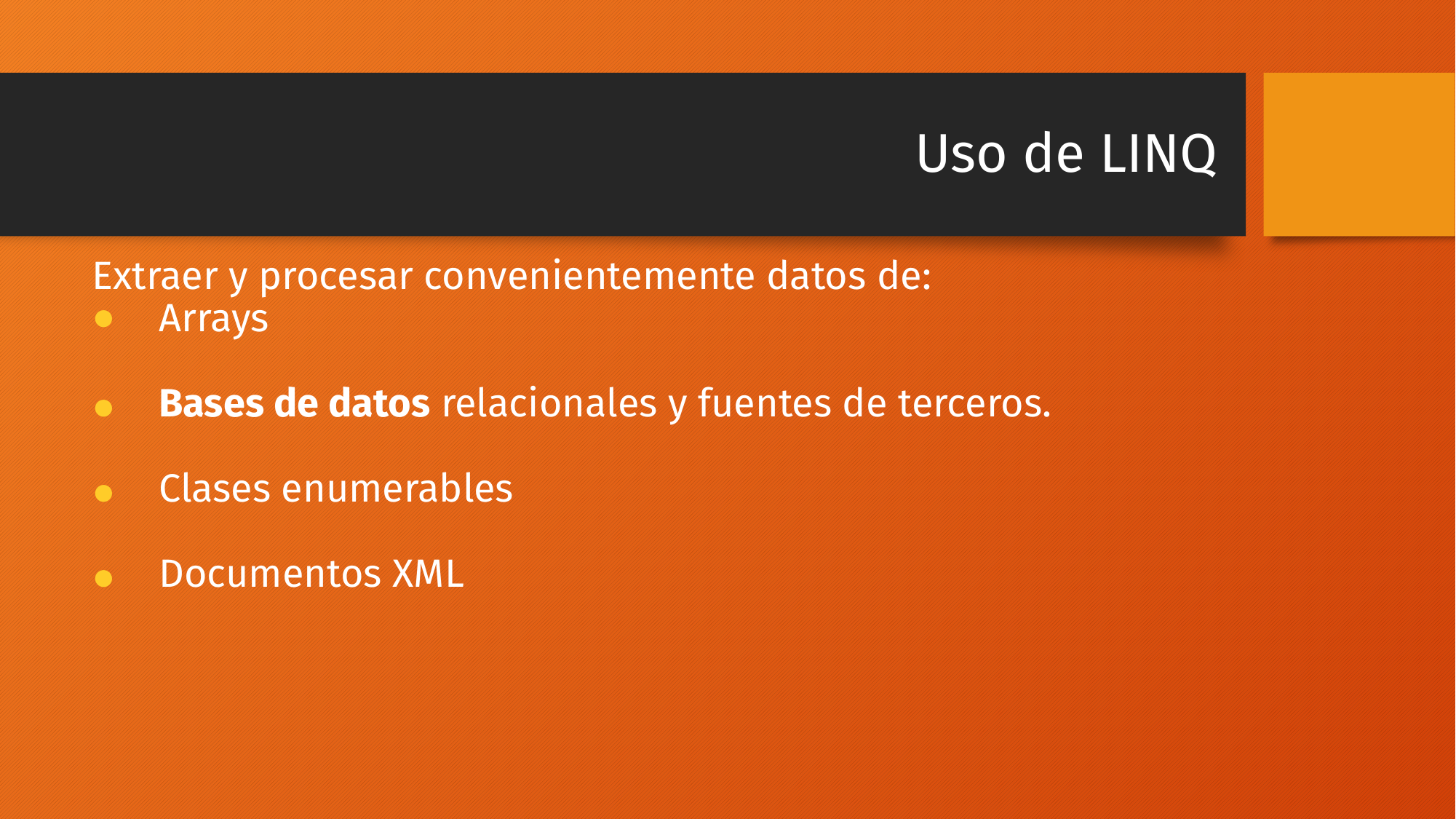

# Uso de LINQ
Extraer y procesar convenientemente datos de:
Arrays

Bases de datos relacionales y fuentes de terceros.

Clases enumerables

Documentos XML